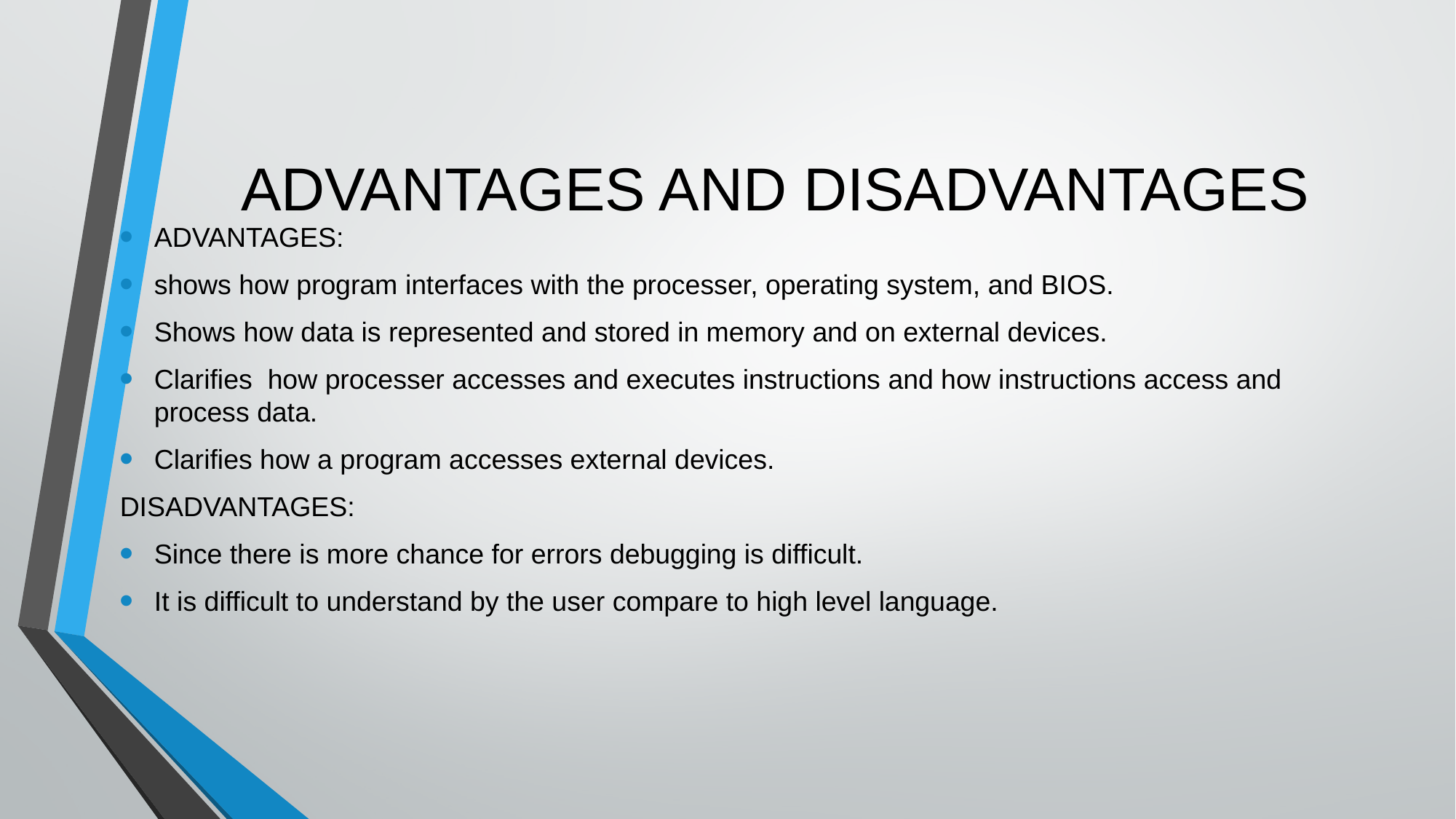

# ADVANTAGES AND DISADVANTAGES

ADVANTAGES:
shows how program interfaces with the processer, operating system, and BIOS.
Shows how data is represented and stored in memory and on external devices.
Clarifies  how processer accesses and executes instructions and how instructions access and process data.
Clarifies how a program accesses external devices.
DISADVANTAGES:
Since there is more chance for errors debugging is difficult.
It is difficult to understand by the user compare to high level language.